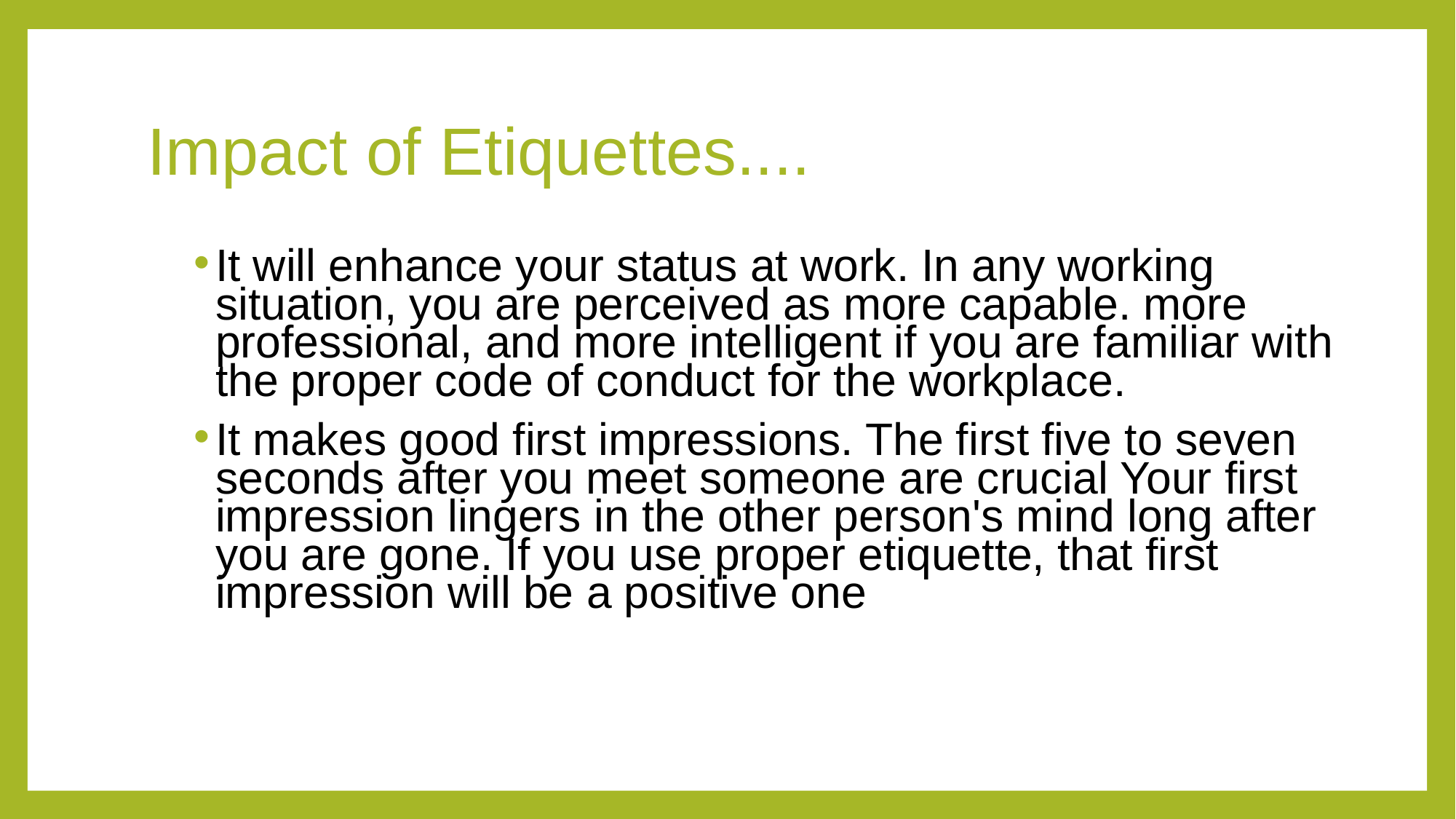

# Impact of Etiquettes....
It will enhance your status at work. In any working situation, you are perceived as more capable. more professional, and more intelligent if you are familiar with the proper code of conduct for the workplace.
It makes good first impressions. The first five to seven seconds after you meet someone are crucial Your first impression lingers in the other person's mind long after you are gone. If you use proper etiquette, that first impression will be a positive one